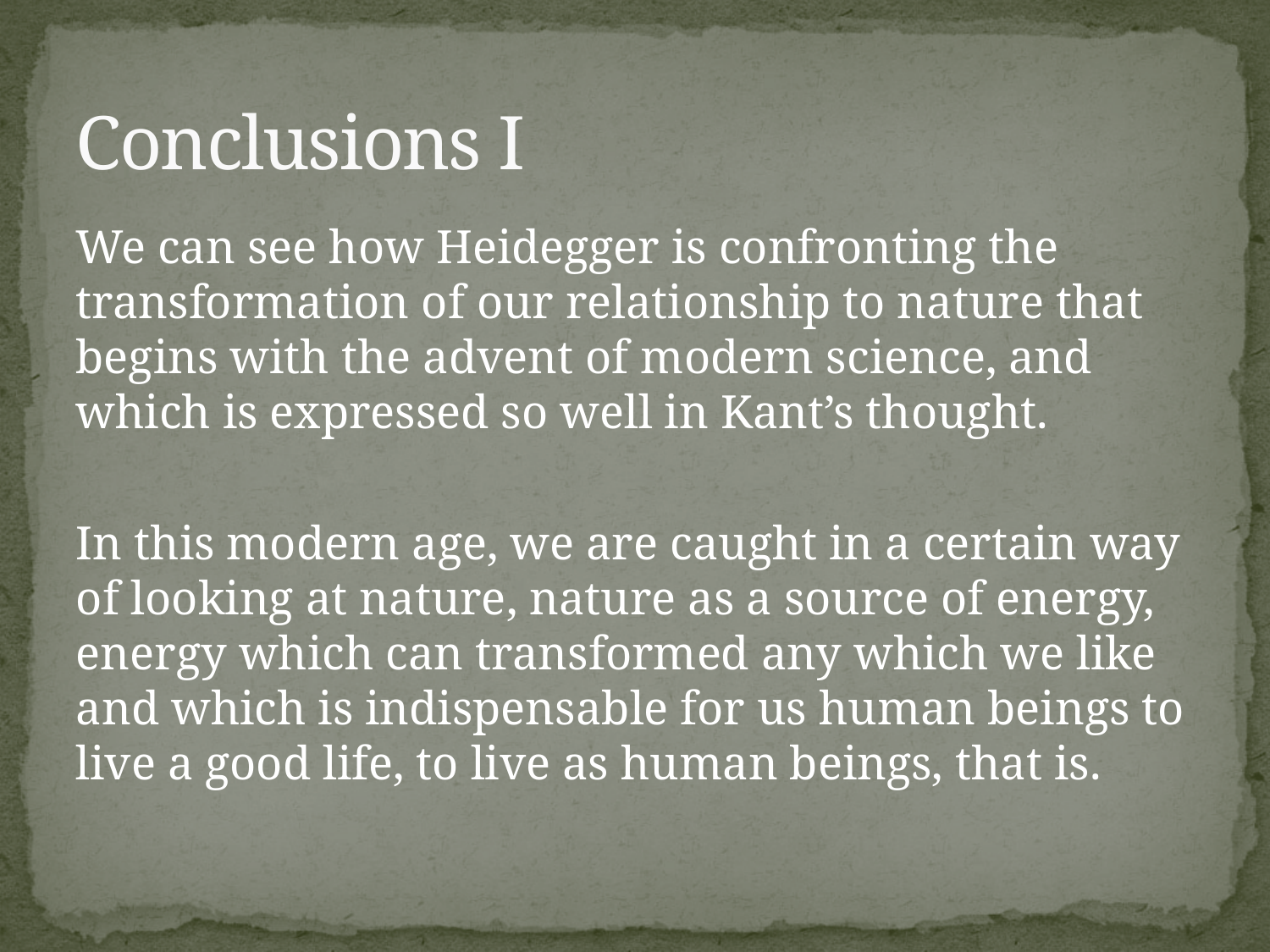

# Conclusions I
We can see how Heidegger is confronting the transformation of our relationship to nature that begins with the advent of modern science, and which is expressed so well in Kant’s thought.

In this modern age, we are caught in a certain way of looking at nature, nature as a source of energy, energy which can transformed any which we like and which is indispensable for us human beings to live a good life, to live as human beings, that is.